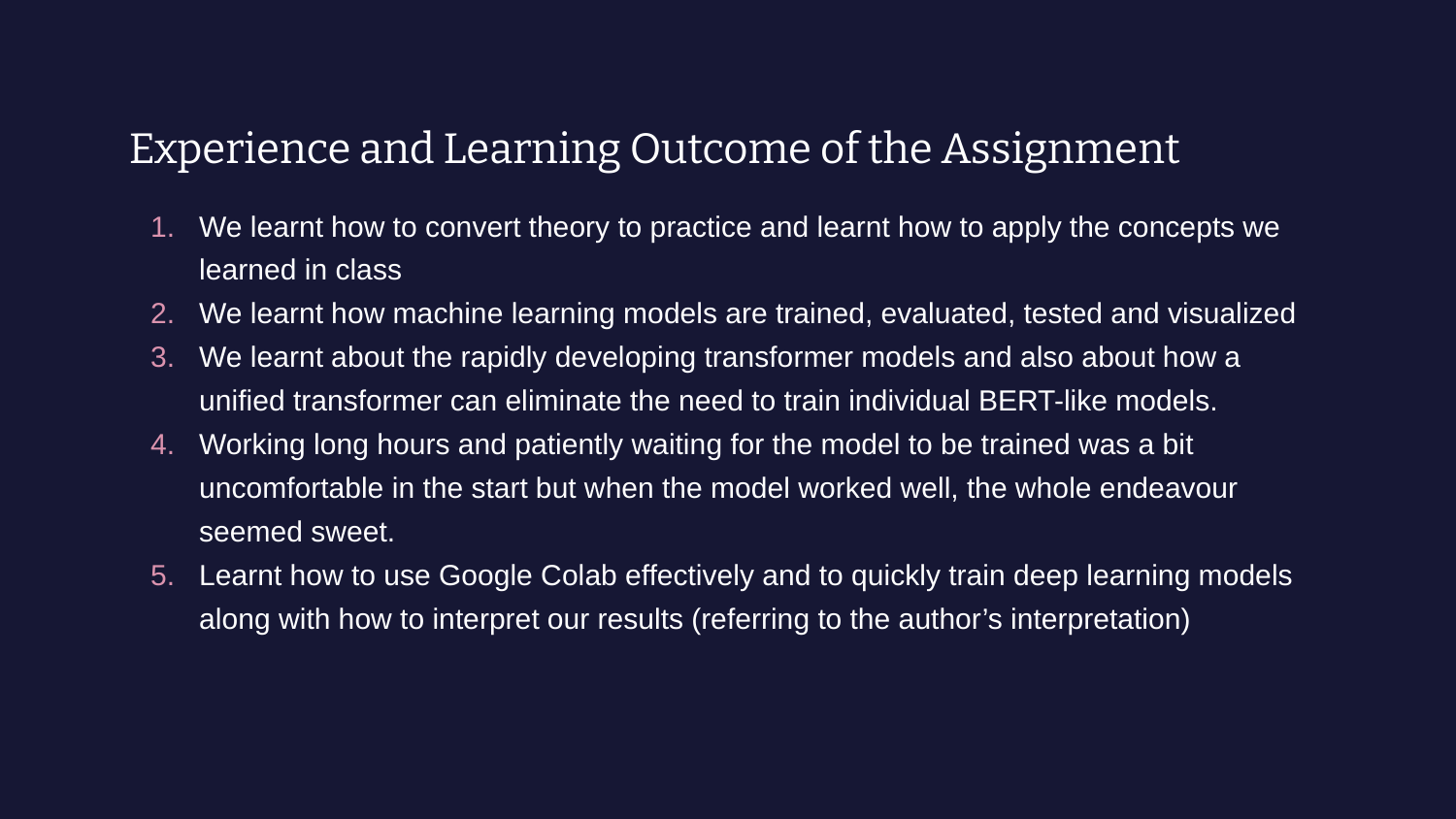

# Experience and Learning Outcome of the Assignment
We learnt how to convert theory to practice and learnt how to apply the concepts we learned in class
We learnt how machine learning models are trained, evaluated, tested and visualized
We learnt about the rapidly developing transformer models and also about how a unified transformer can eliminate the need to train individual BERT-like models.
Working long hours and patiently waiting for the model to be trained was a bit uncomfortable in the start but when the model worked well, the whole endeavour seemed sweet.
Learnt how to use Google Colab effectively and to quickly train deep learning models along with how to interpret our results (referring to the author’s interpretation)